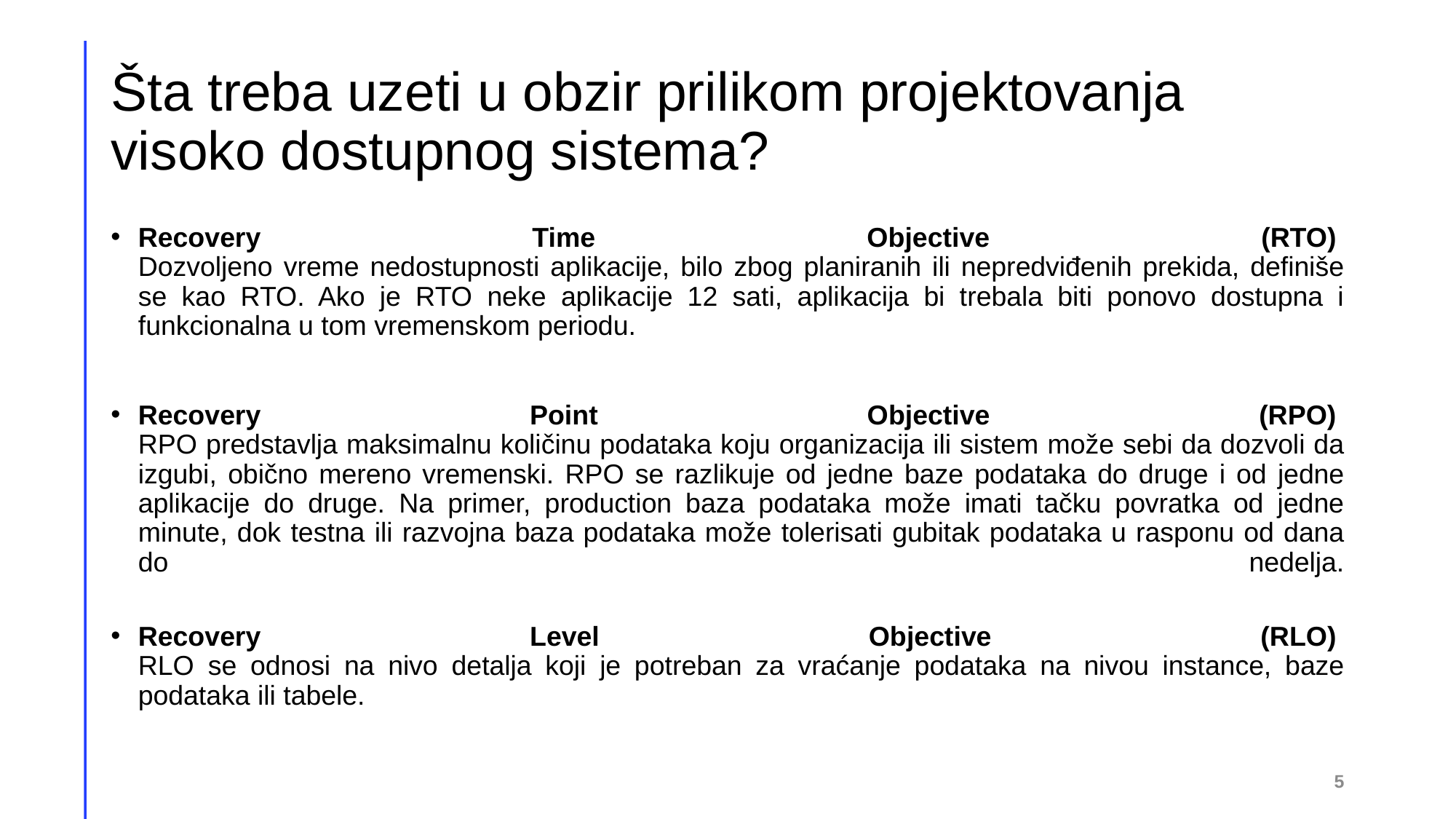

# Šta treba uzeti u obzir prilikom projektovanja visoko dostupnog sistema?
Recovery Time Objective (RTO) 
Dozvoljeno vreme nedostupnosti aplikacije, bilo zbog planiranih ili nepredviđenih prekida, definiše se kao RTO. Ako je RTO neke aplikacije 12 sati, aplikacija bi trebala biti ponovo dostupna i funkcionalna u tom vremenskom periodu.

Recovery Point Objective (RPO) 
RPO predstavlja maksimalnu količinu podataka koju organizacija ili sistem može sebi da dozvoli da izgubi, obično mereno vremenski. RPO se razlikuje od jedne baze podataka do druge i od jedne aplikacije do druge. Na primer, production baza podataka može imati tačku povratka od jedne minute, dok testna ili razvojna baza podataka može tolerisati gubitak podataka u rasponu od dana do nedelja.
Recovery Level Objective (RLO) 
RLO se odnosi na nivo detalja koji je potreban za vraćanje podataka na nivou instance, baze podataka ili tabele.

5